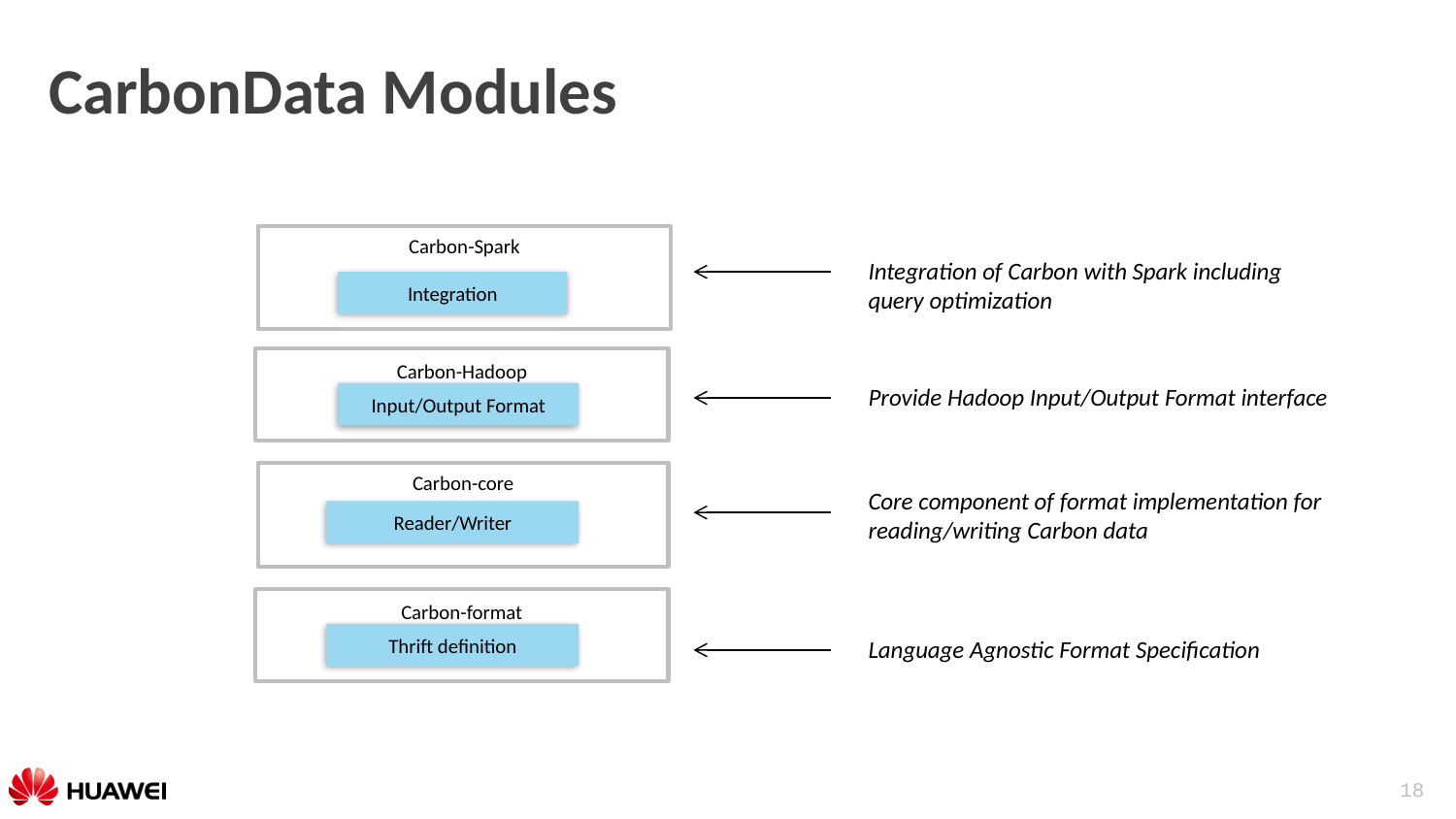

CarbonData Modules
Carbon-Spark

Integration of Carbon with Spark including query optimization
Integration
Carbon-Hadoop

Provide Hadoop Input/Output Format interface
Input/Output Format
Carbon-core

Core component of format implementation for reading/writing Carbon data
Reader/Writer
Carbon-format

Thrift definition
Language Agnostic Format Specification